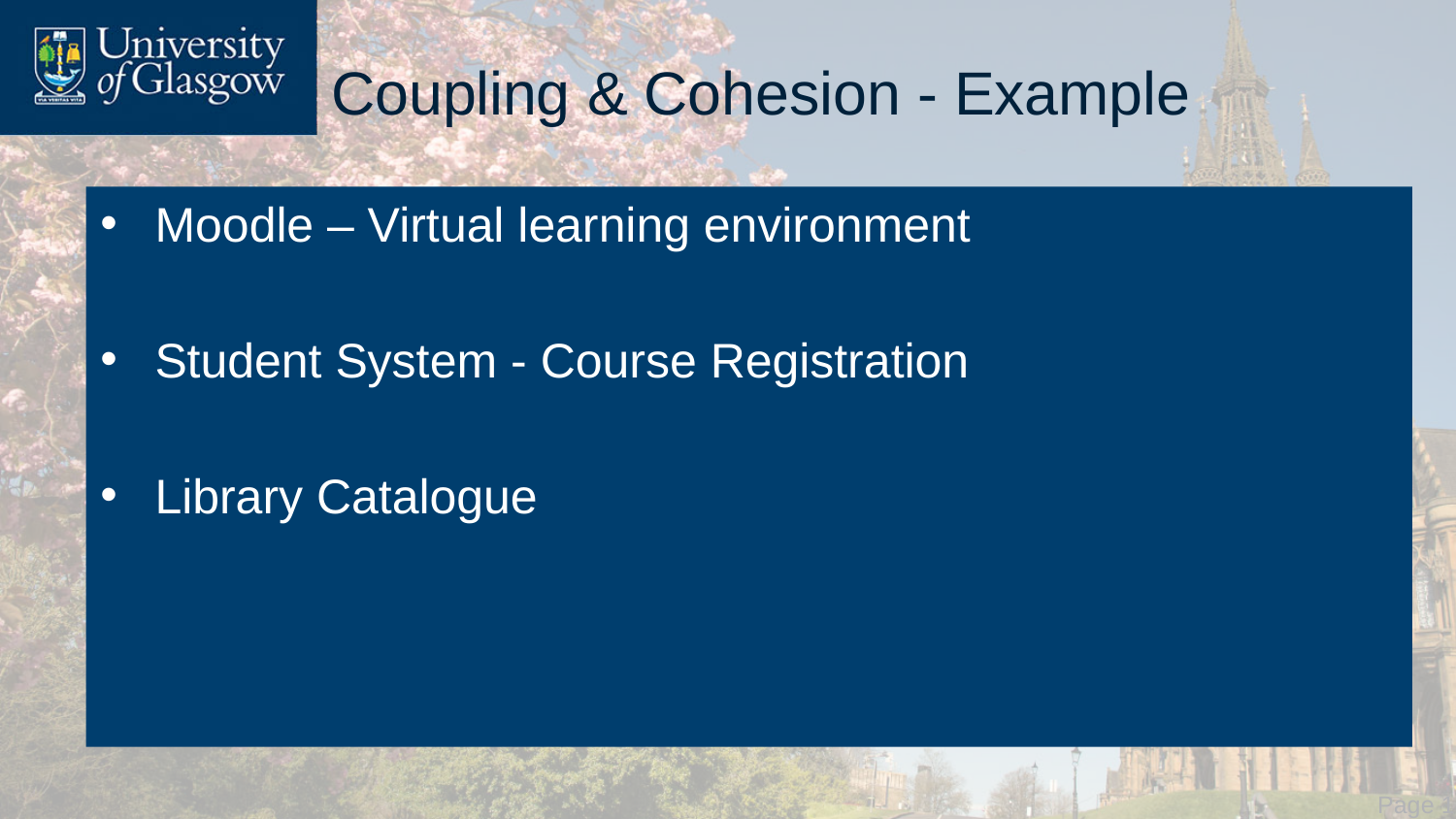

# Coupling & Cohesion - Example
Moodle – Virtual learning environment

Student System - Course Registration

Library Catalogue

 Page 18